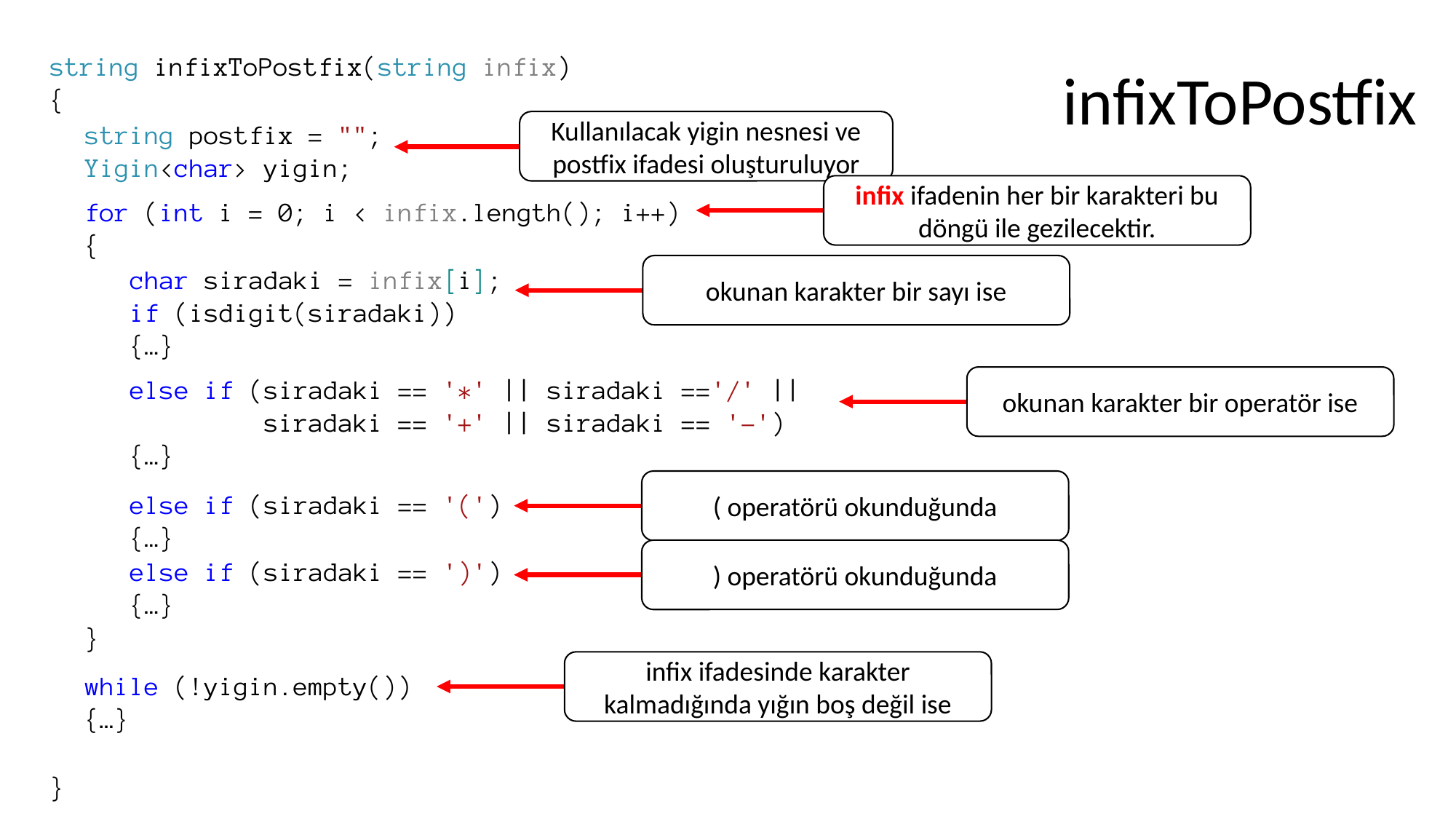

# infixToPostfix
string infixToPostfix(string infix)
{

}
string postfix = "";
Yigin<char> yigin;
Kullanılacak yigin nesnesi ve postfix ifadesi oluşturuluyor
infix ifadenin her bir karakteri bu döngü ile gezilecektir.
for (int i = 0; i < infix.length(); i++)
{

}
okunan karakter bir sayı ise
char siradaki = infix[i];
if (isdigit(siradaki))
{…}
else if (siradaki == '*' || siradaki =='/' ||
         siradaki == '+' || siradaki == '-')
{…}
okunan karakter bir operatör ise
( operatörü okunduğunda
else if (siradaki == '(')
{…}
) operatörü okunduğunda
else if (siradaki == ')')
{…}
infix ifadesinde karakter kalmadığında yığın boş değil ise
while (!yigin.empty())
{…}